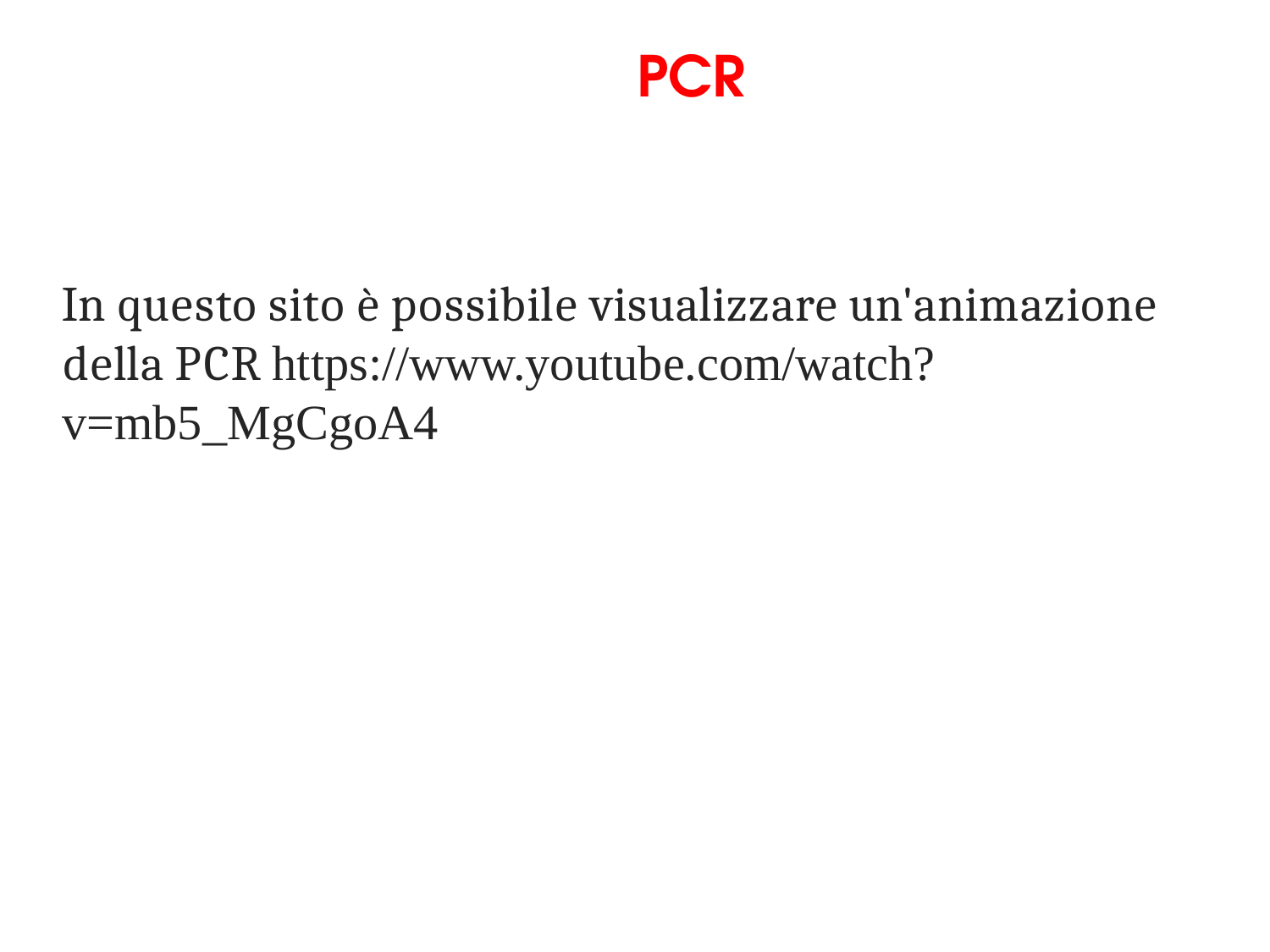

# PCR
In questo sito è possibile visualizzare un'animazione della PCR https://www.youtube.com/watch?v=mb5_MgCgoA4